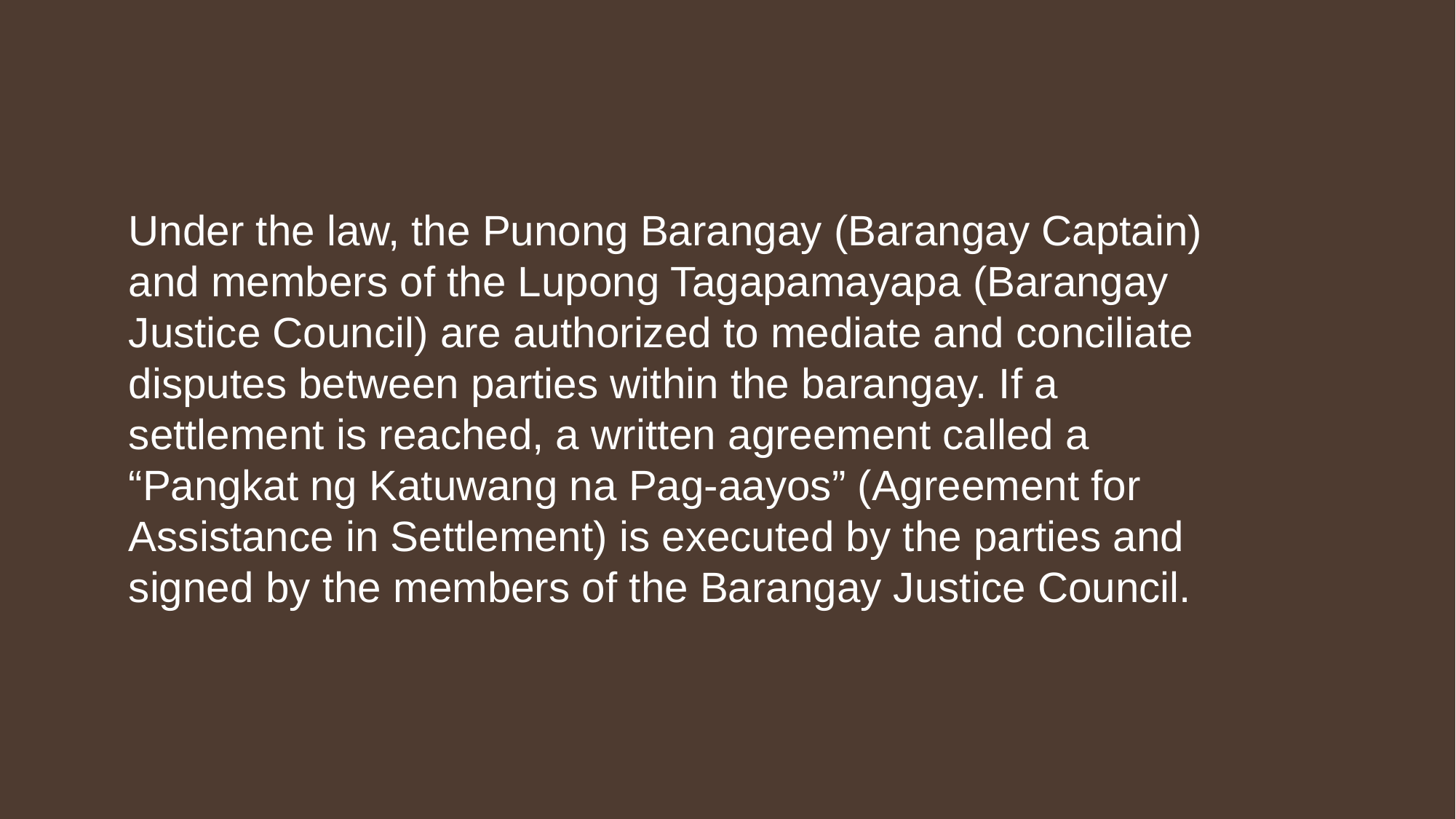

Under the law, the Punong Barangay (Barangay Captain) and members of the Lupong Tagapamayapa (Barangay Justice Council) are authorized to mediate and conciliate disputes between parties within the barangay. If a settlement is reached, a written agreement called a “Pangkat ng Katuwang na Pag-aayos” (Agreement for Assistance in Settlement) is executed by the parties and signed by the members of the Barangay Justice Council.